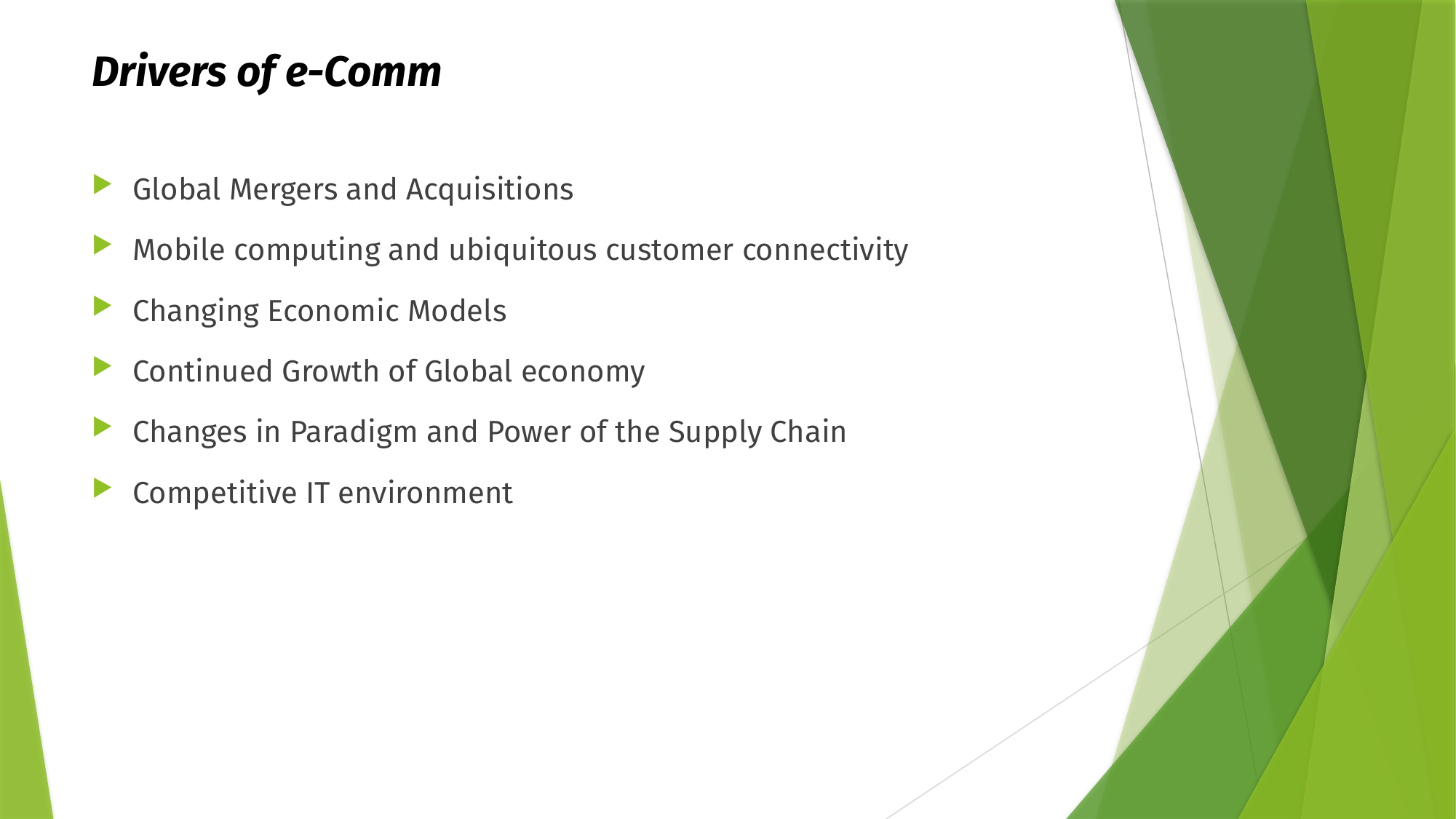

# Drivers of e-Comm
Global Mergers and Acquisitions
Mobile computing and ubiquitous customer connectivity
Changing Economic Models
Continued Growth of Global economy
Changes in Paradigm and Power of the Supply Chain
Competitive IT environment